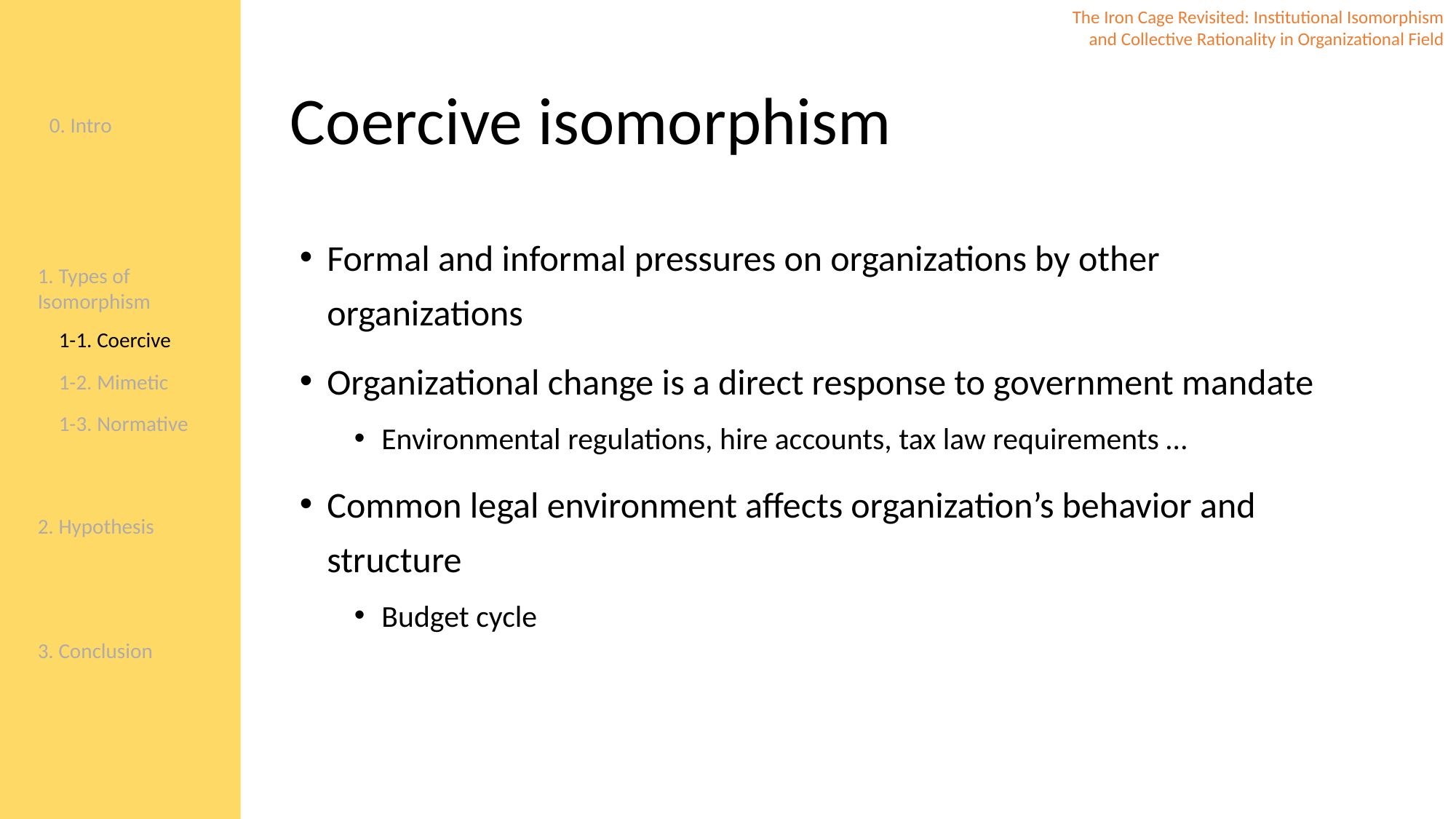

0. Intro
1. Types of Isomorphism
2. Hypothesis
3. Conclusion
1-1. Coercive
1-2. Mimetic
1-3. Normative
The Iron Cage Revisited: Institutional Isomorphism and Collective Rationality in Organizational Field
# Coercive isomorphism
Formal and informal pressures on organizations by other organizations
Organizational change is a direct response to government mandate
Environmental regulations, hire accounts, tax law requirements …
Common legal environment affects organization’s behavior and structure
Budget cycle